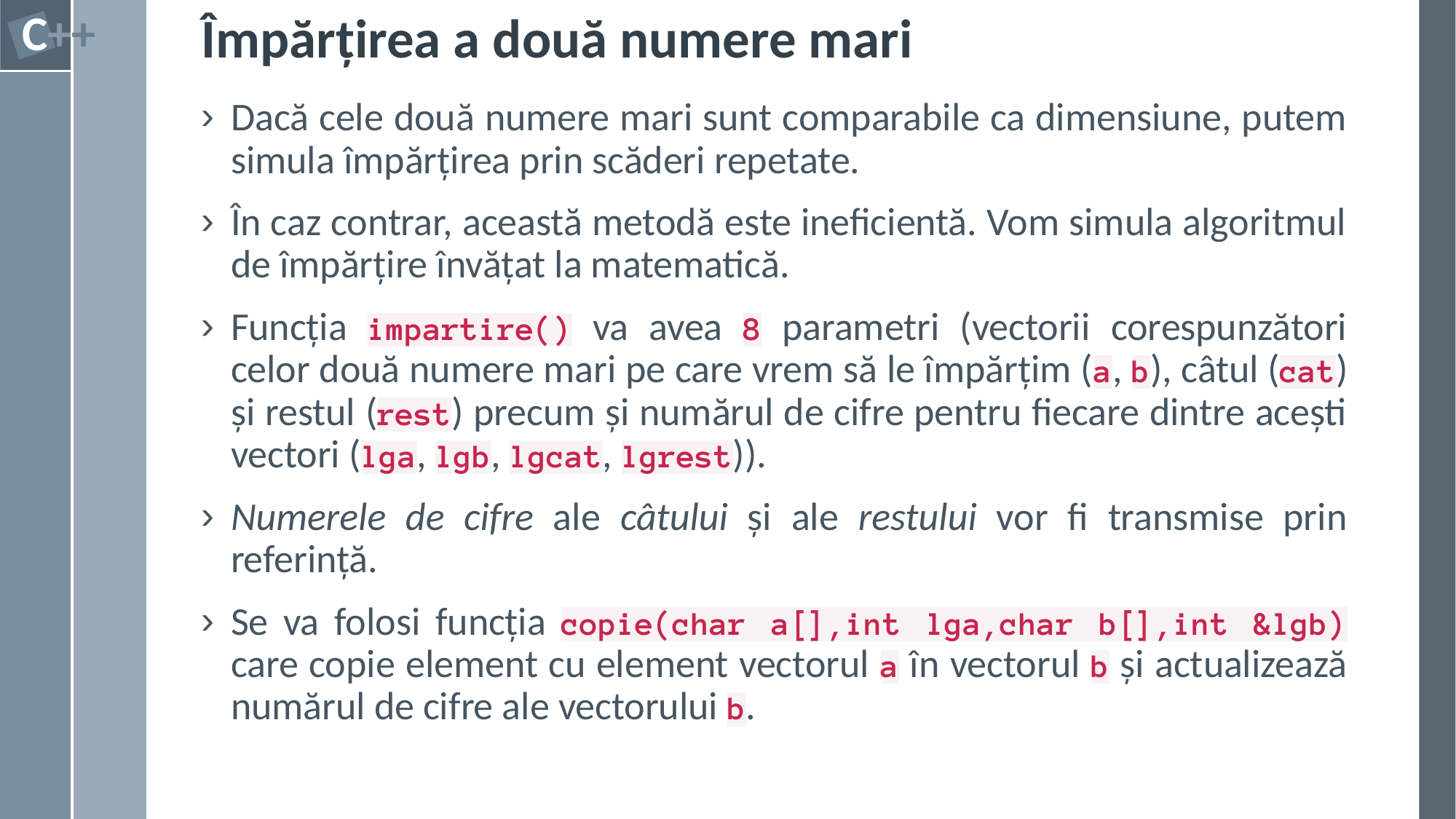

# Împărțirea a două numere mari
Dacă cele două numere mari sunt comparabile ca dimensiune, putem simula împărțirea prin scăderi repetate.
În caz contrar, această metodă este ineficientă. Vom simula algoritmul de împărțire învățat la matematică.
Funcția impartire() va avea 8 parametri (vectorii corespunzători celor două numere mari pe care vrem să le împărțim (a, b), câtul (cat) și restul (rest) precum și numărul de cifre pentru fiecare dintre acești vectori (lga, lgb, lgcat, lgrest)).
Numerele de cifre ale câtului și ale restului vor fi transmise prin referință.
Se va folosi funcția copie(char a[],int lga,char b[],int &lgb) care copie element cu element vectorul a în vectorul b și actualizează numărul de cifre ale vectorului b.